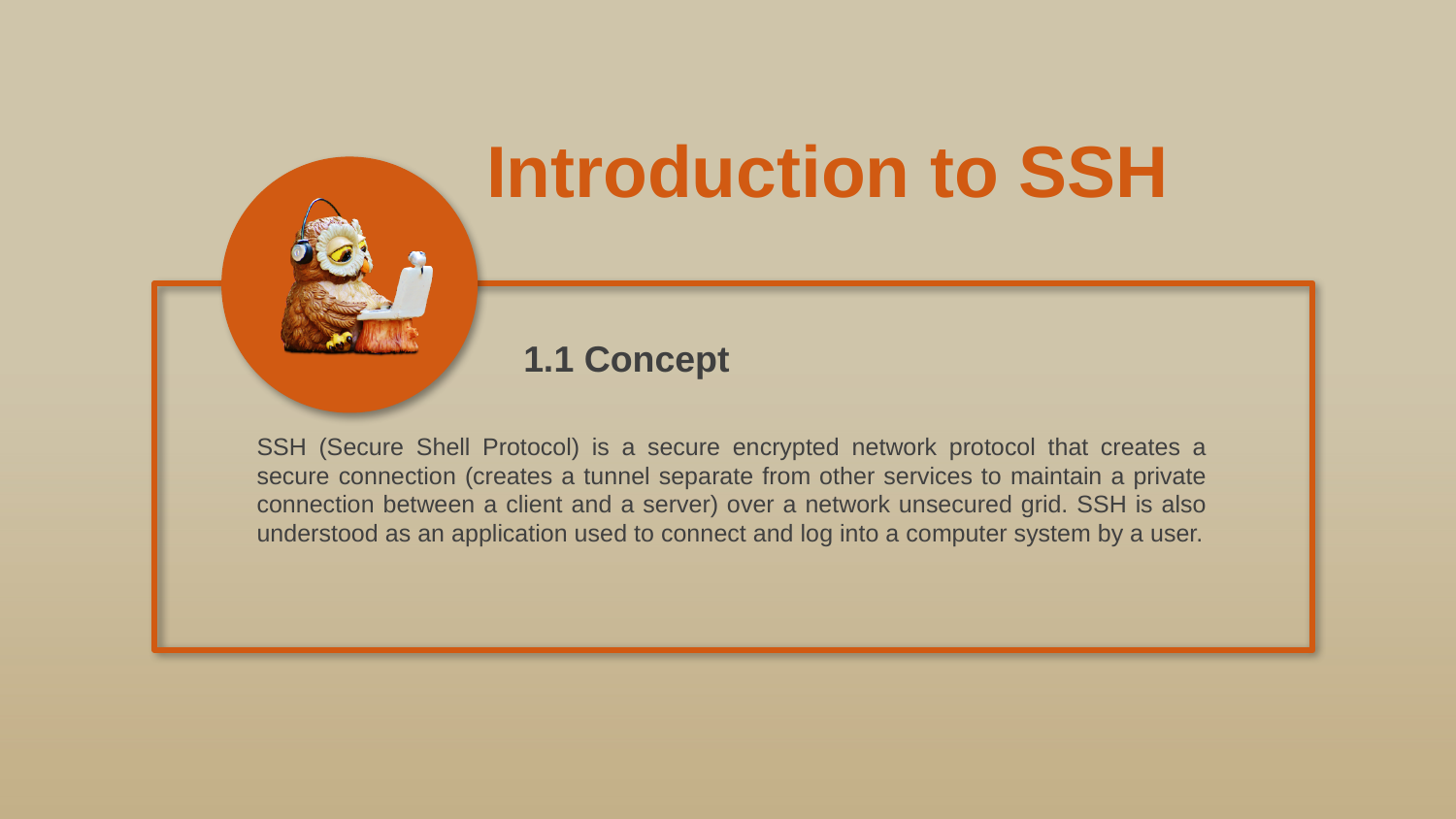

Introduction to SSH
1.1 Concept
SSH (Secure Shell Protocol) is a secure encrypted network protocol that creates a secure connection (creates a tunnel separate from other services to maintain a private connection between a client and a server) over a network unsecured grid. SSH is also understood as an application used to connect and log into a computer system by a user.